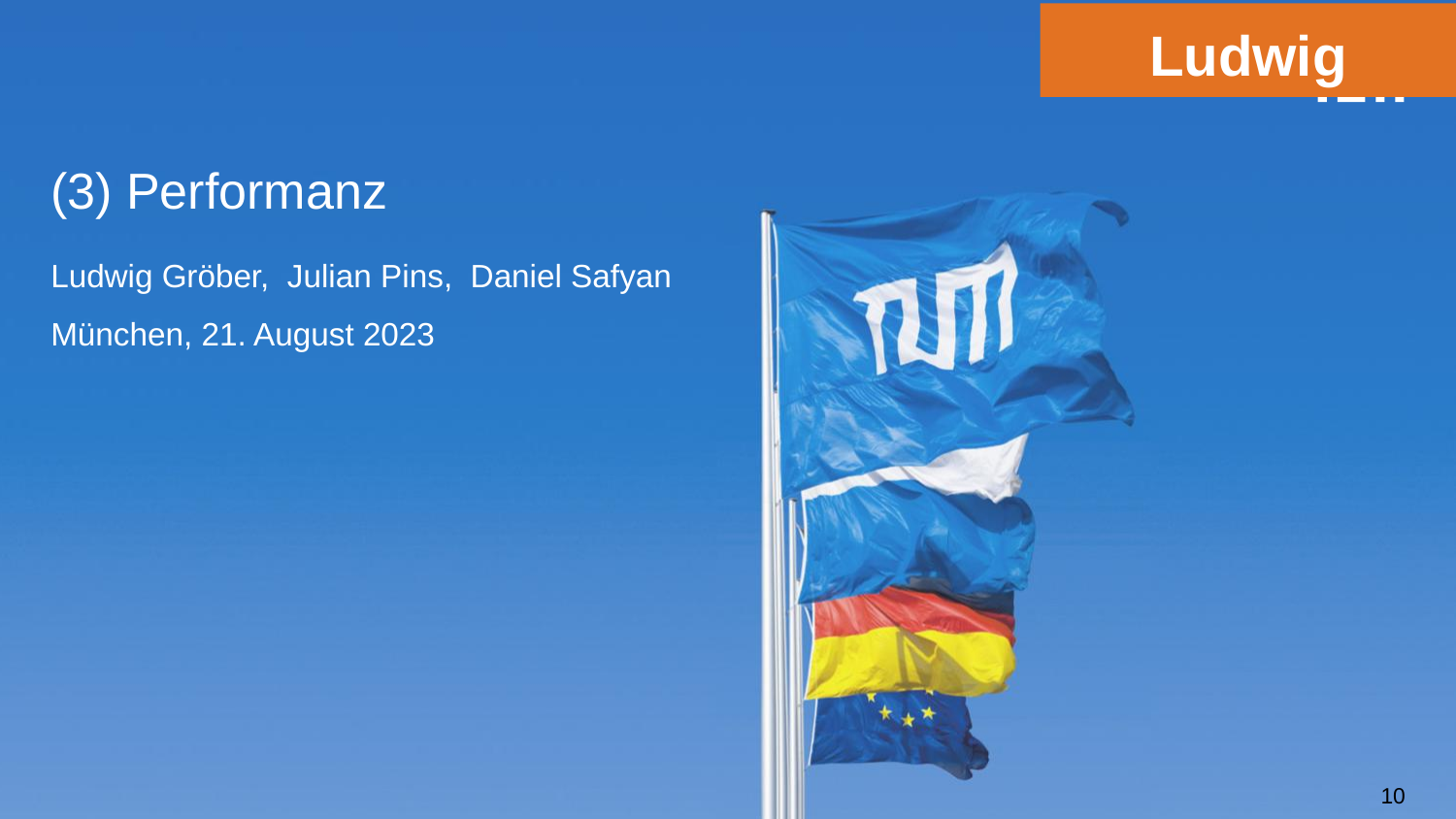

Ludwig
# (3) Performanz
Ludwig Gröber,  Julian Pins,  Daniel Safyan
München, 21. August 2023
10